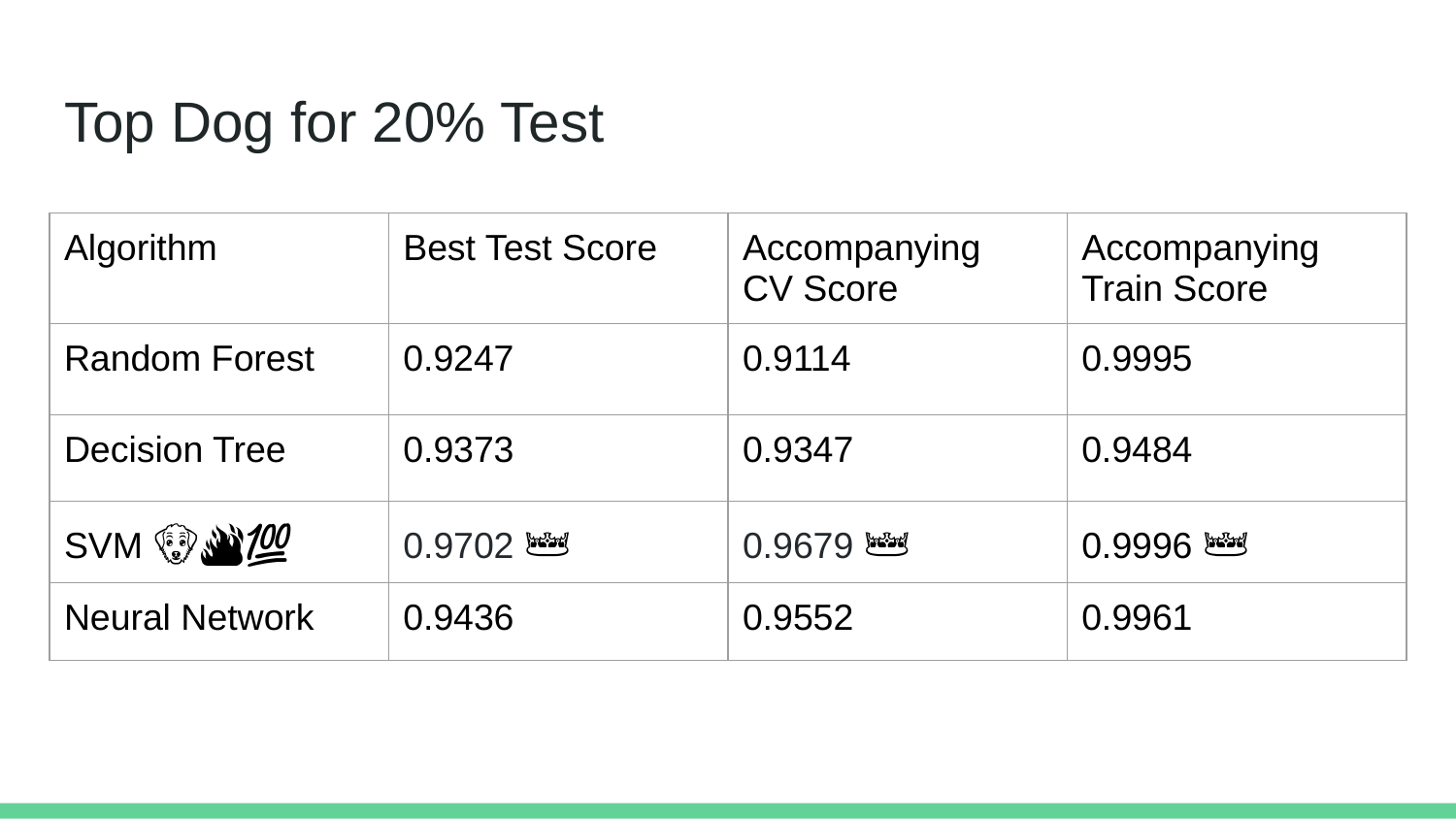

# Top Dog for 20% Test
| Algorithm | Best Test Score | Accompanying CV Score | Accompanying Train Score |
| --- | --- | --- | --- |
| Random Forest | 0.9247 | 0.9114 | 0.9995 |
| Decision Tree | 0.9373 | 0.9347 | 0.9484 |
| SVM 🐶🔥💯 | 0.9702 👑 | 0.9679 👑 | 0.9996 👑 |
| Neural Network | 0.9436 | 0.9552 | 0.9961 |